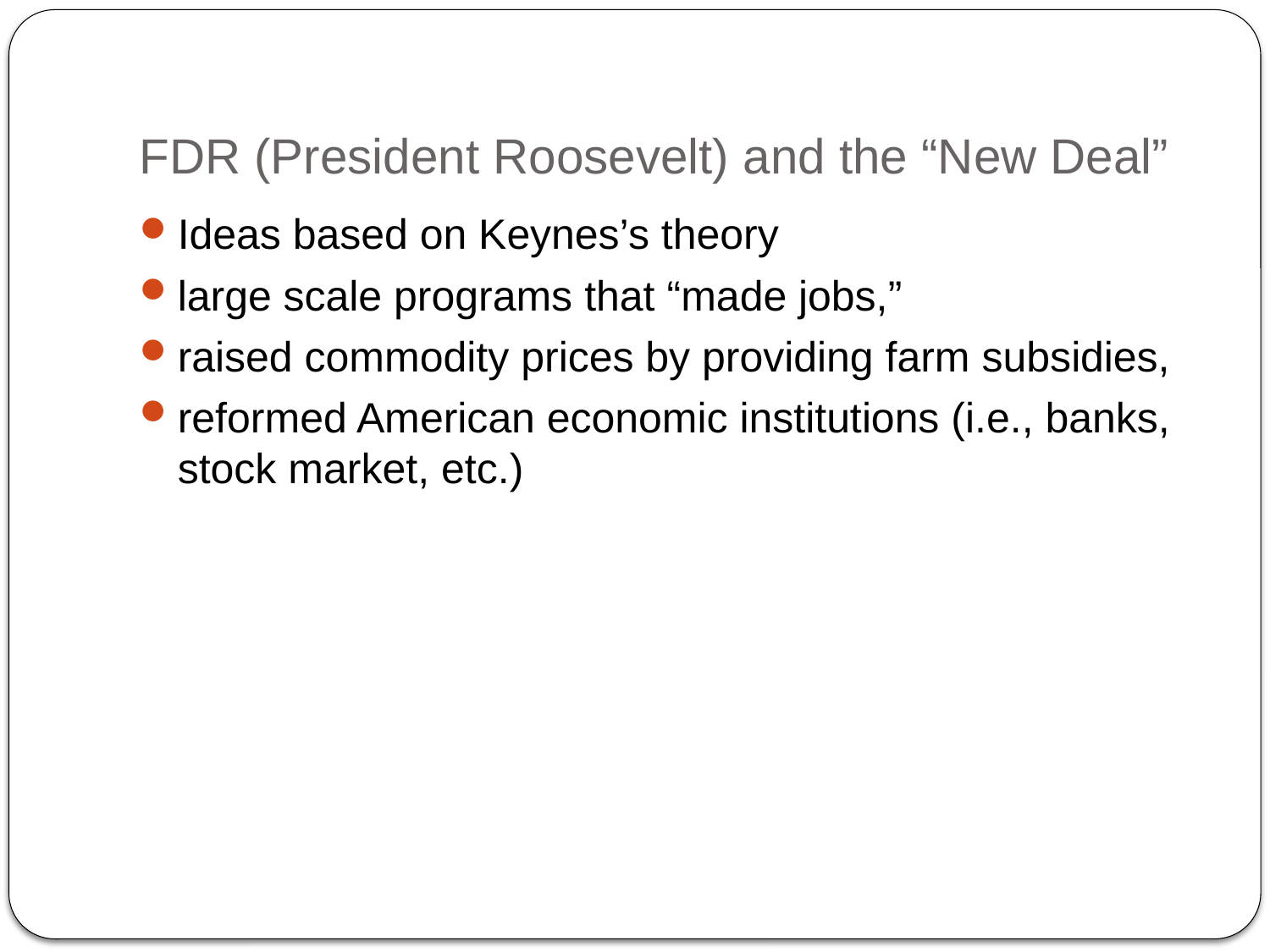

# FDR (President Roosevelt) and the “New Deal”
Ideas based on Keynes’s theory
large scale programs that “made jobs,”
raised commodity prices by providing farm subsidies,
reformed American economic institutions (i.e., banks, stock market, etc.)